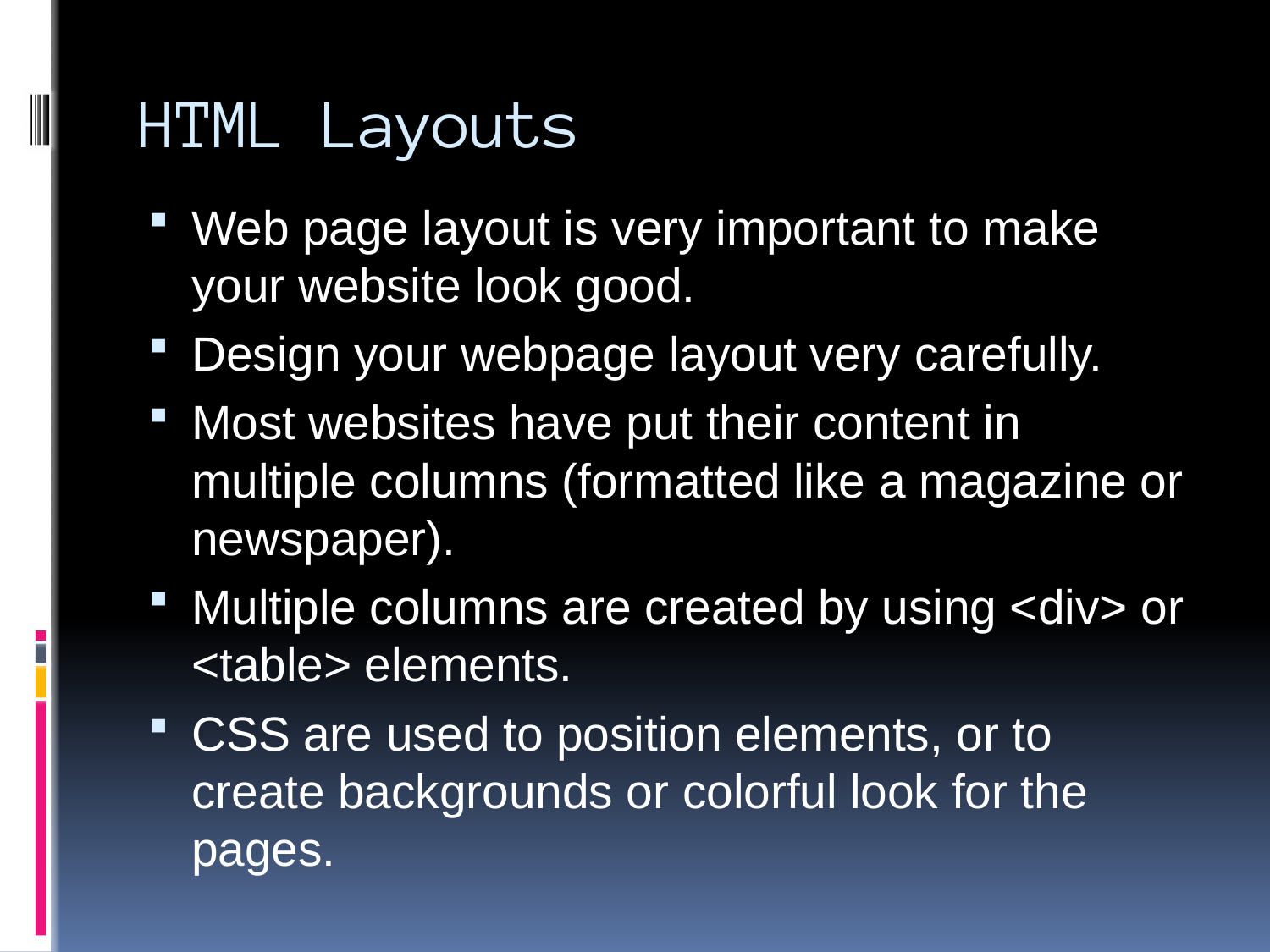

# HTML Layouts
Web page layout is very important to make your website look good.
Design your webpage layout very carefully.
Most websites have put their content in multiple columns (formatted like a magazine or newspaper).
Multiple columns are created by using <div> or <table> elements.
CSS are used to position elements, or to create backgrounds or colorful look for the pages.